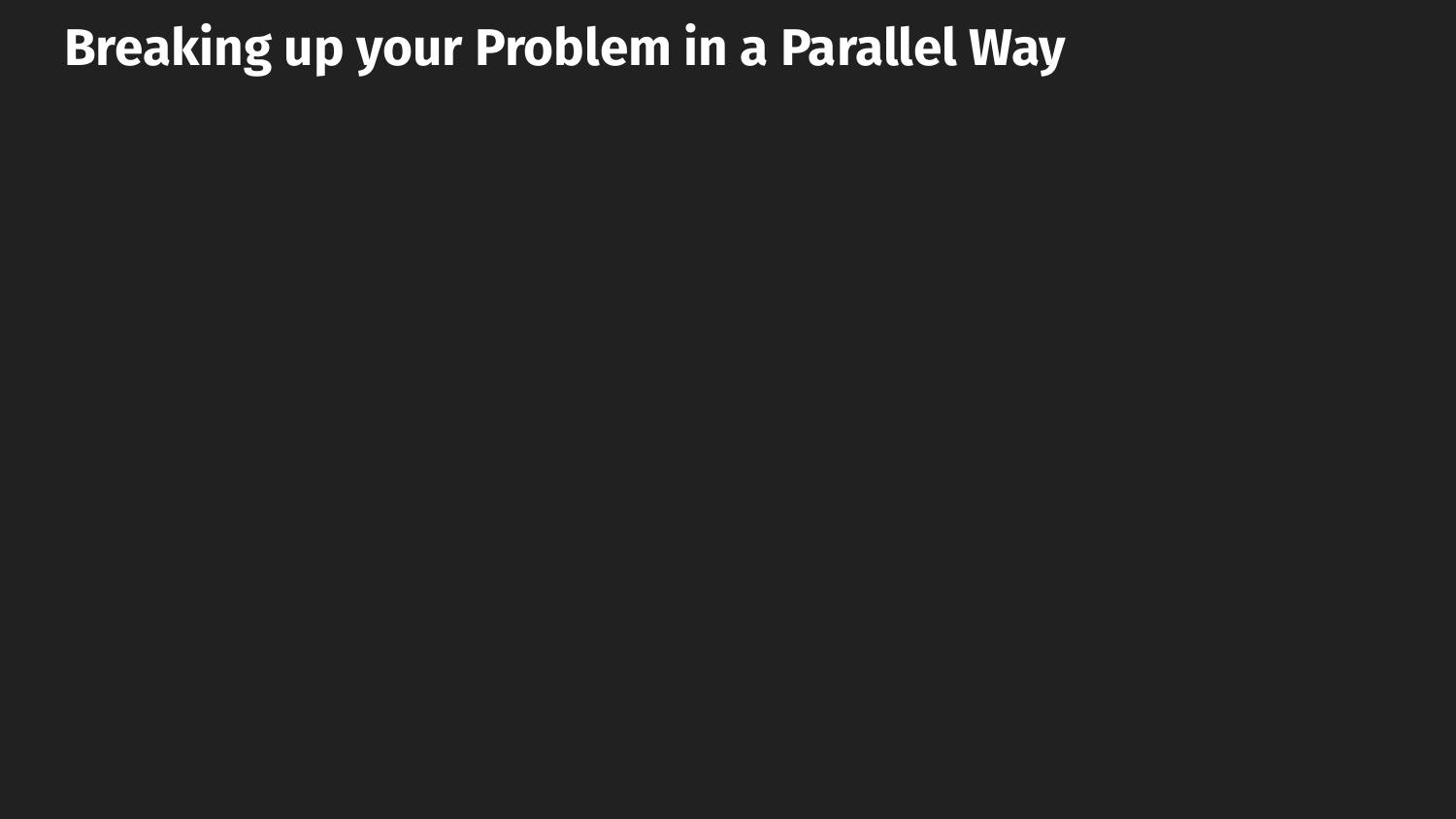

# Breaking up your Problem in a Parallel Way